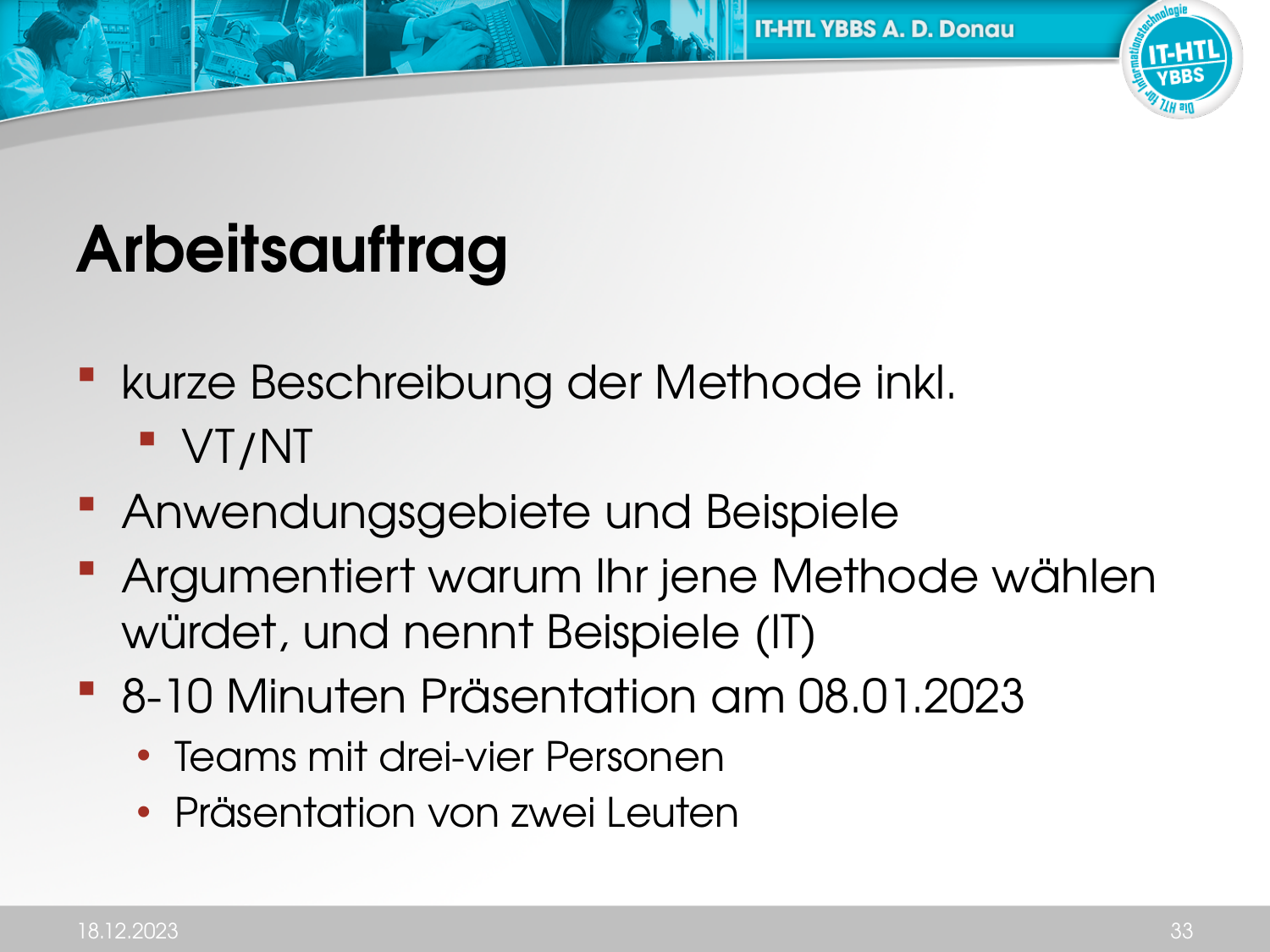

Arbeitsauftrag
kurze Beschreibung der Methode inkl.
VT/NT
Anwendungsgebiete und Beispiele
Argumentiert warum Ihr jene Methode wählen würdet, und nennt Beispiele (IT)
8-10 Minuten Präsentation am 08.01.2023
Teams mit drei-vier Personen
Präsentation von zwei Leuten

18.12.2023

33